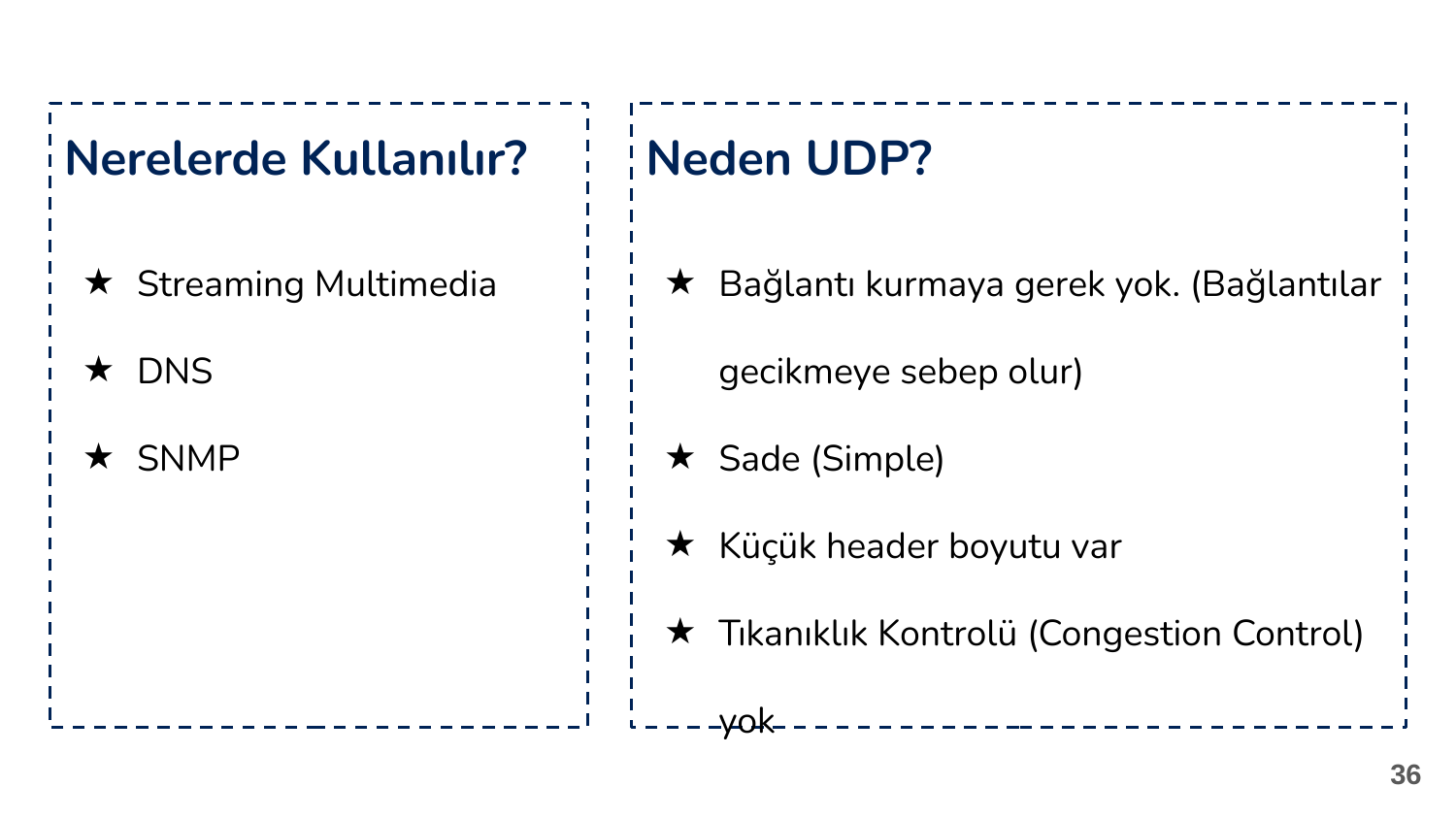

Nerelerde Kullanılır?
Streaming Multimedia
DNS
SNMP
Neden UDP?
Bağlantı kurmaya gerek yok. (Bağlantılar gecikmeye sebep olur)
Sade (Simple)
Küçük header boyutu var
Tıkanıklık Kontrolü (Congestion Control) yok
36